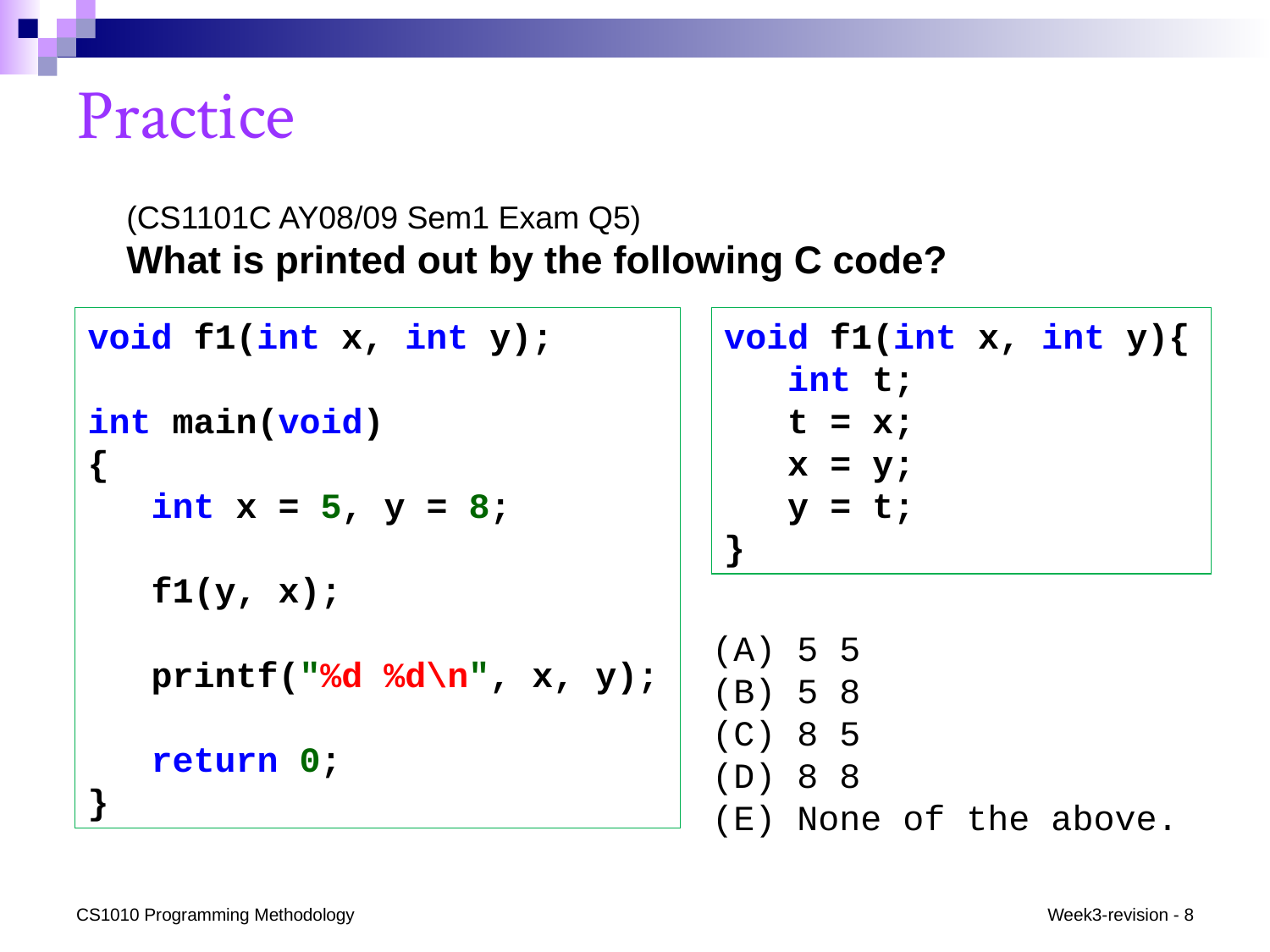

# Practice
(CS1101C AY08/09 Sem1 Exam Q5)
What is printed out by the following C code?
void f1(int x, int y);

int main(void)
{
   int x = 5, y = 8;

   f1(y, x);

   printf("%d %d\n", x, y);

   return 0;
}
void f1(int x, int y){
   int t;
   t = x;
   x = y;
   y = t;
}
(A) 5 5
(B) 5 8
(C) 8 5
(D) 8 8
(E) None of the above.
CS1010 Programming Methodology
Week3-revision - 8